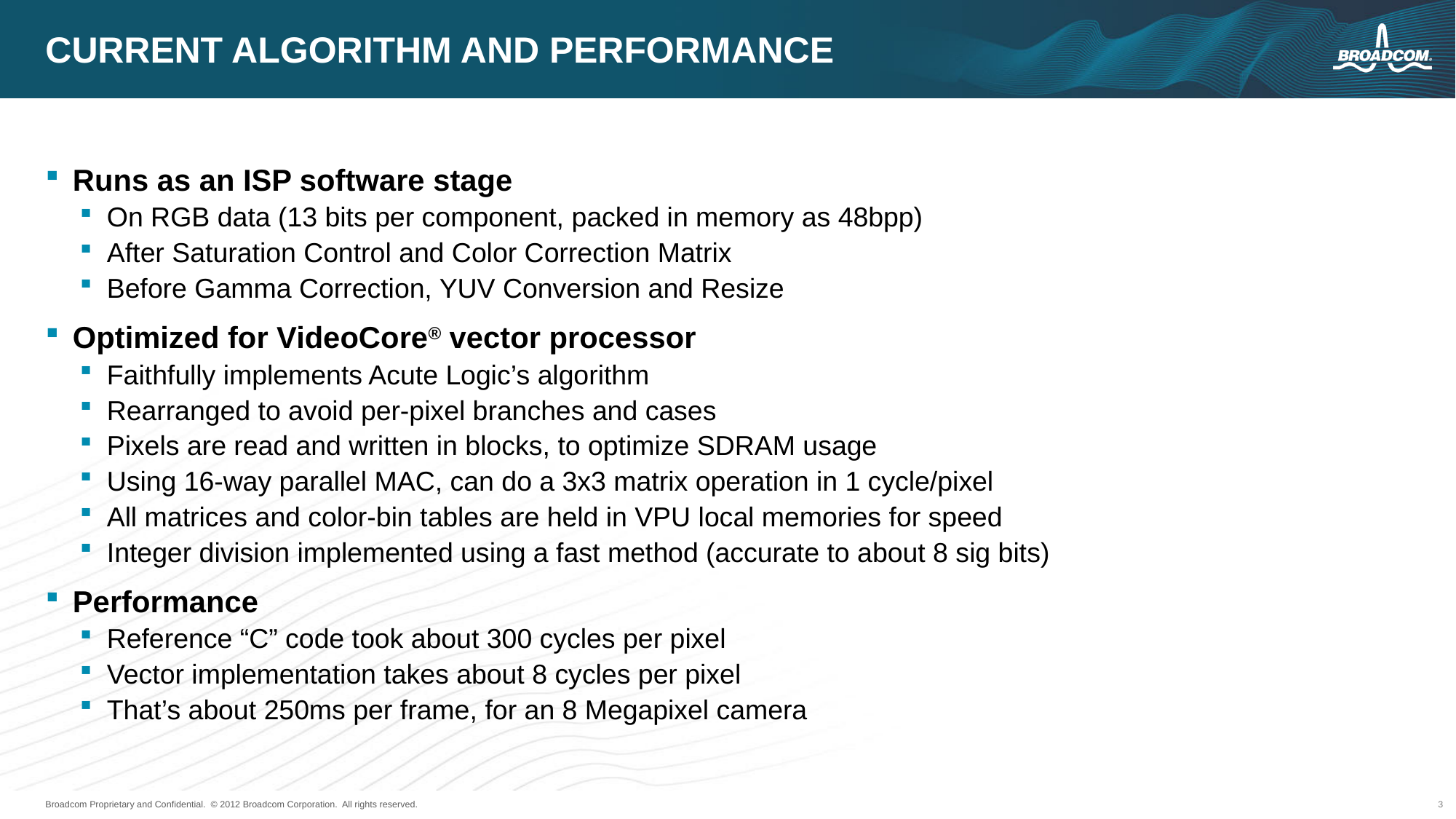

# Current algorithm and performance
Runs as an ISP software stage
On RGB data (13 bits per component, packed in memory as 48bpp)
After Saturation Control and Color Correction Matrix
Before Gamma Correction, YUV Conversion and Resize
Optimized for VideoCore® vector processor
Faithfully implements Acute Logic’s algorithm
Rearranged to avoid per-pixel branches and cases
Pixels are read and written in blocks, to optimize SDRAM usage
Using 16-way parallel MAC, can do a 3x3 matrix operation in 1 cycle/pixel
All matrices and color-bin tables are held in VPU local memories for speed
Integer division implemented using a fast method (accurate to about 8 sig bits)
Performance
Reference “C” code took about 300 cycles per pixel
Vector implementation takes about 8 cycles per pixel
That’s about 250ms per frame, for an 8 Megapixel camera